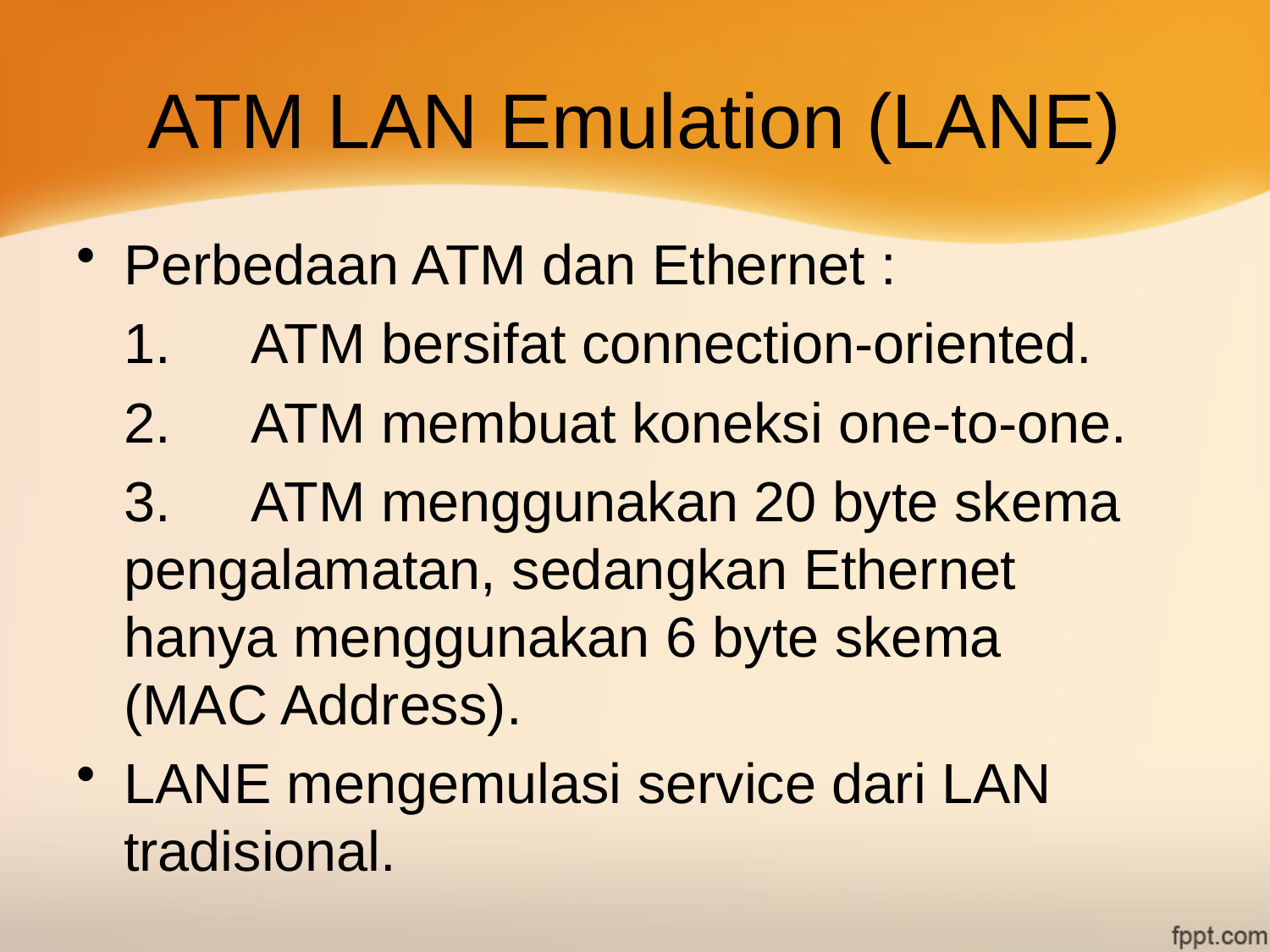

# ATM LAN Emulation (LANE)
Perbedaan ATM dan Ethernet :
	1.	ATM bersifat connection-oriented.
	2.	ATM membuat koneksi one-to-one.
	3.	ATM menggunakan 20 byte skema 	pengalamatan, sedangkan Ethernet 	hanya menggunakan 6 byte skema 	(MAC Address).
LANE mengemulasi service dari LAN tradisional.